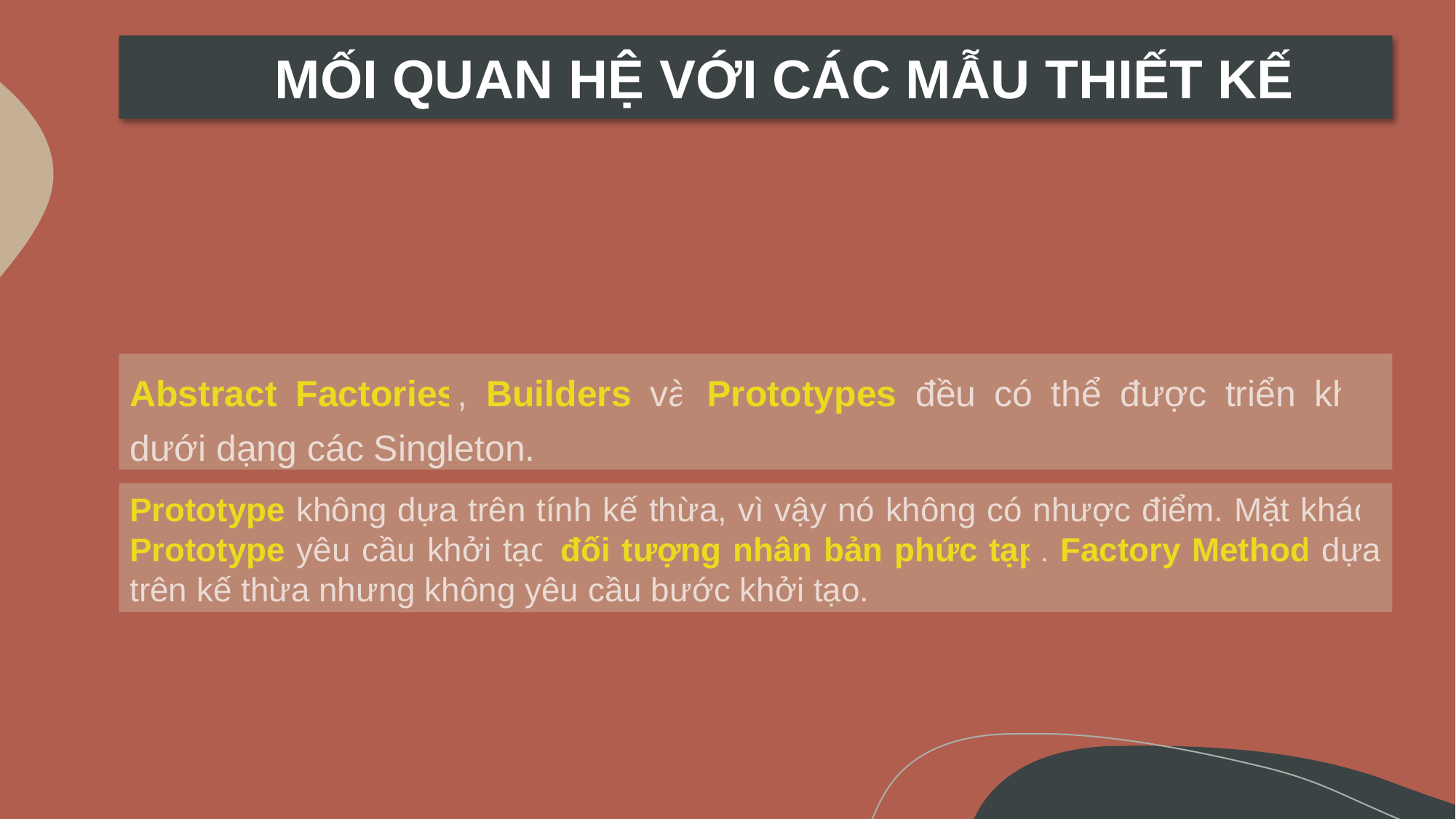

MỐI QUAN HỆ VỚI CÁC MẪU THIẾT KẾ
Abstract Factories, Builders và Prototypes đều có thể được triển khai dưới dạng các Singleton.
Prototype không dựa trên tính kế thừa, vì vậy nó không có nhược điểm. Mặt khác, Prototype yêu cầu khởi tạo đối tượng nhân bản phức tạp. Factory Method dựa trên kế thừa nhưng không yêu cầu bước khởi tạo.